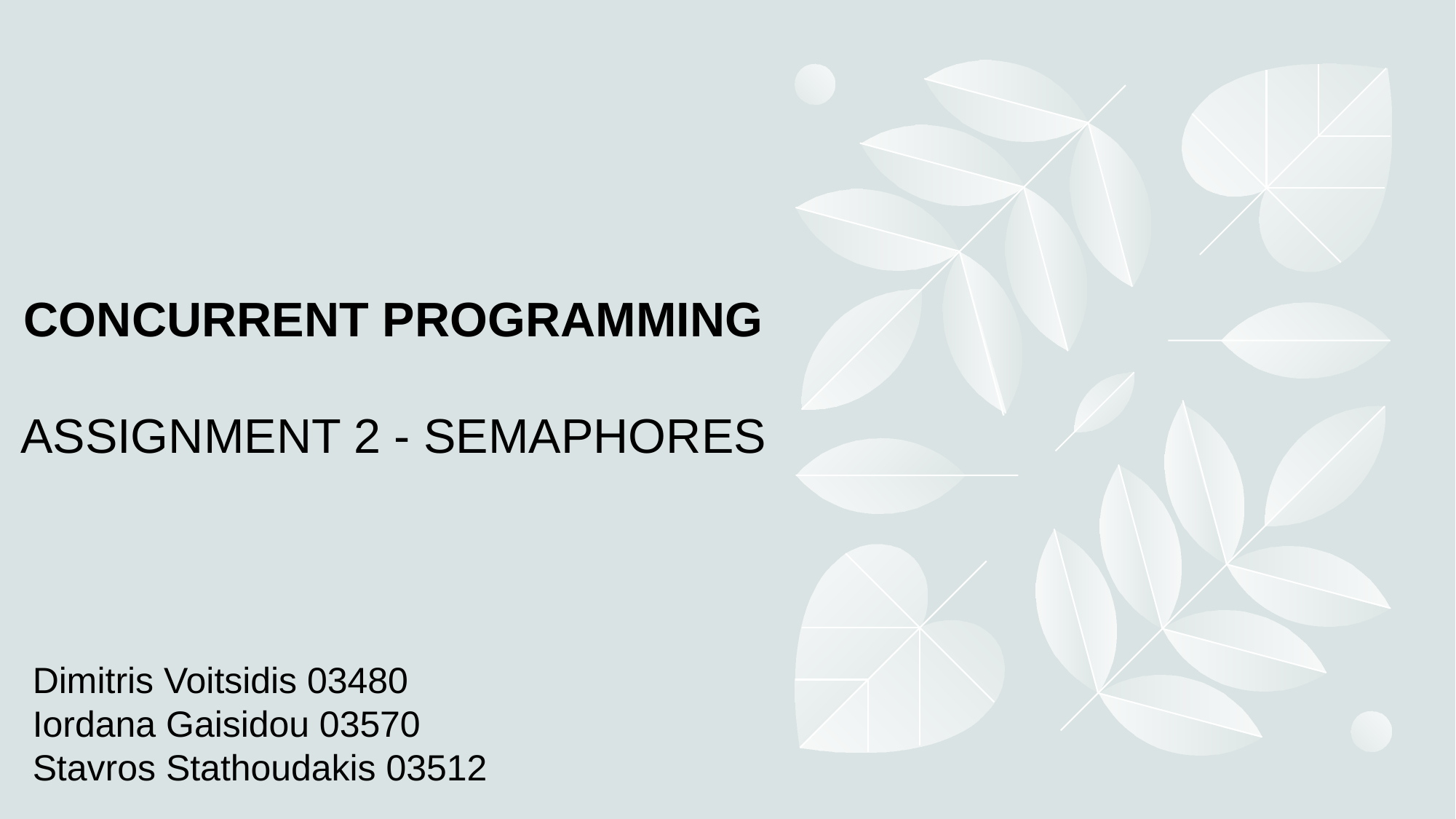

# CONCURRENT PROGRAMMING ASSIGNMENT 2 - SEMAPHORES
Dimitris Voitsidis 03480
Iordana Gaisidou 03570
Stavros Stathoudakis 03512